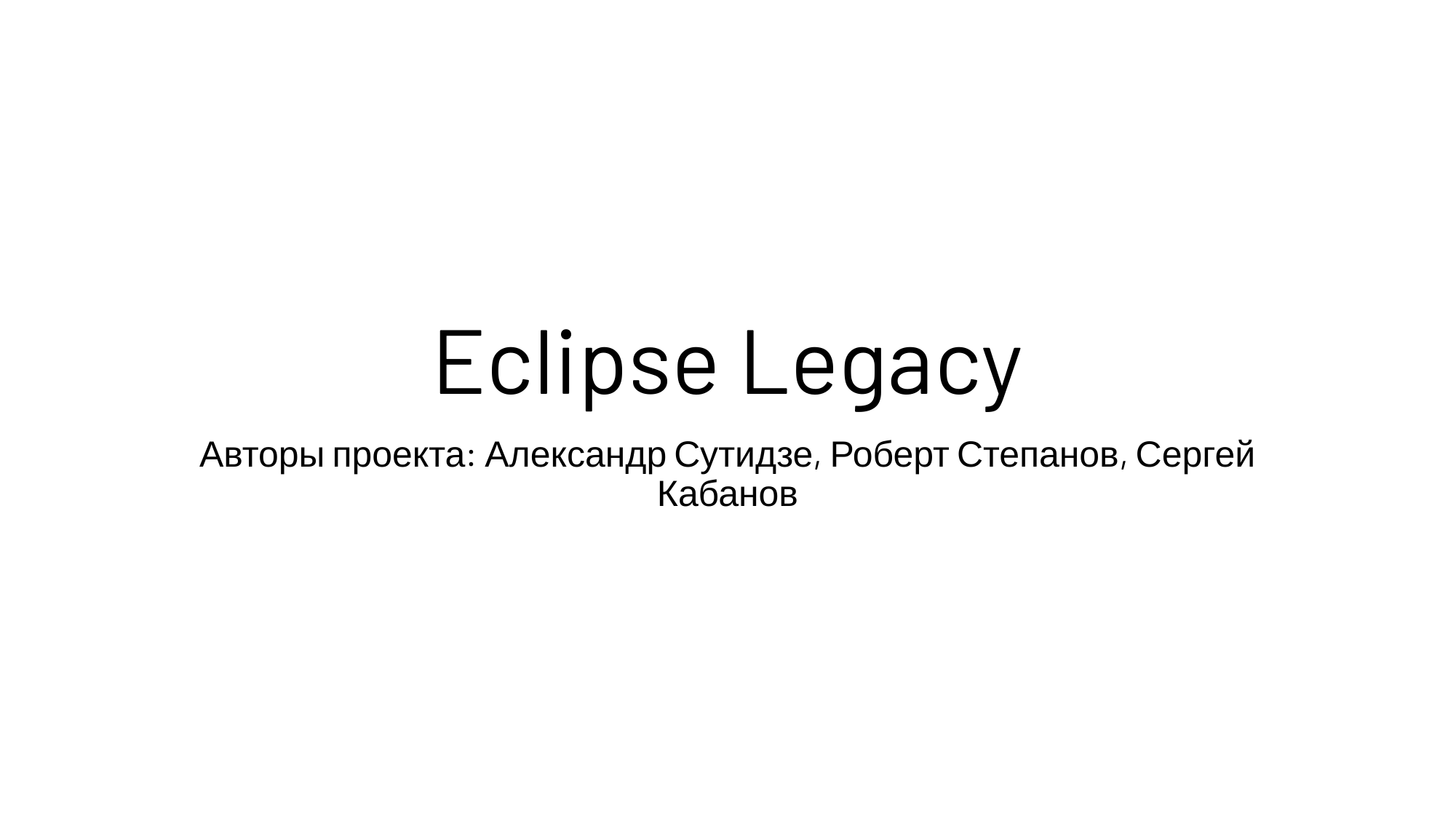

# Eclipse Legacy
Авторы проекта: Александр Сутидзе, Роберт Степанов, Сергей Кабанов